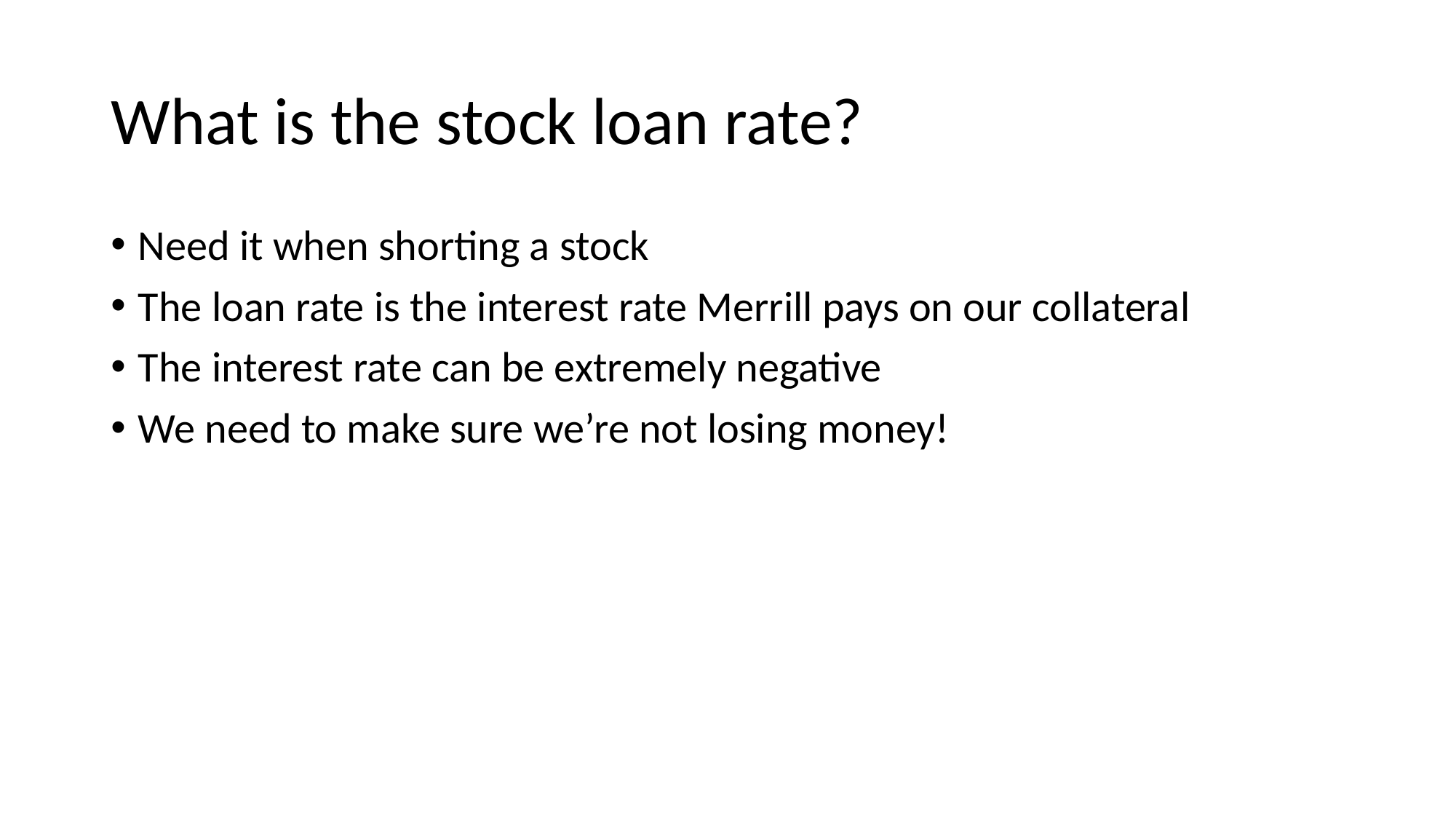

# What is the stock loan rate?
Need it when shorting a stock
The loan rate is the interest rate Merrill pays on our collateral
The interest rate can be extremely negative
We need to make sure we’re not losing money!